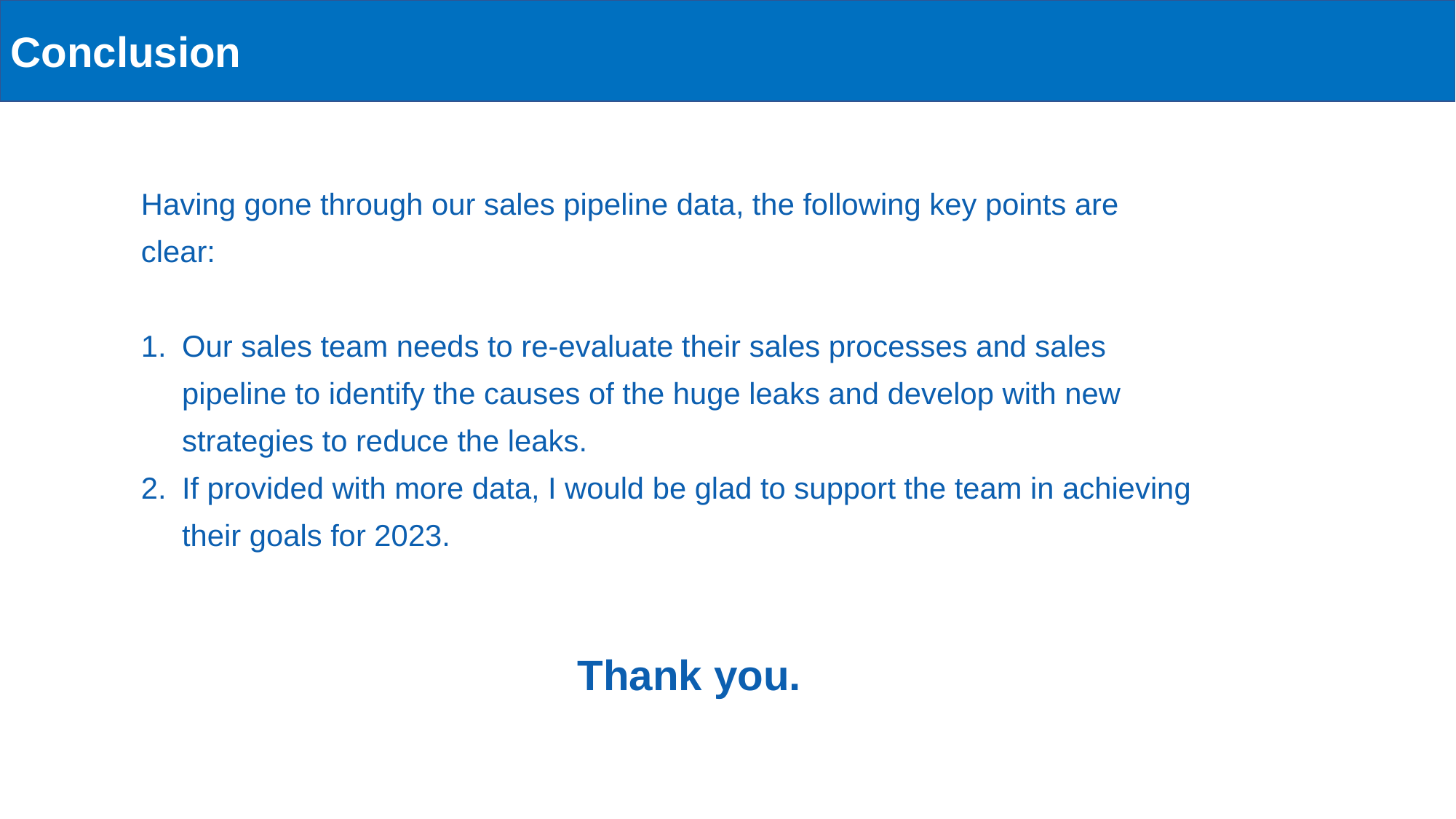

Conclusion
Having gone through our sales pipeline data, the following key points are clear:

Our sales team needs to re-evaluate their sales processes and sales pipeline to identify the causes of the huge leaks and develop with new strategies to reduce the leaks.
If provided with more data, I would be glad to support the team in achieving their goals for 2023.

				Thank you.